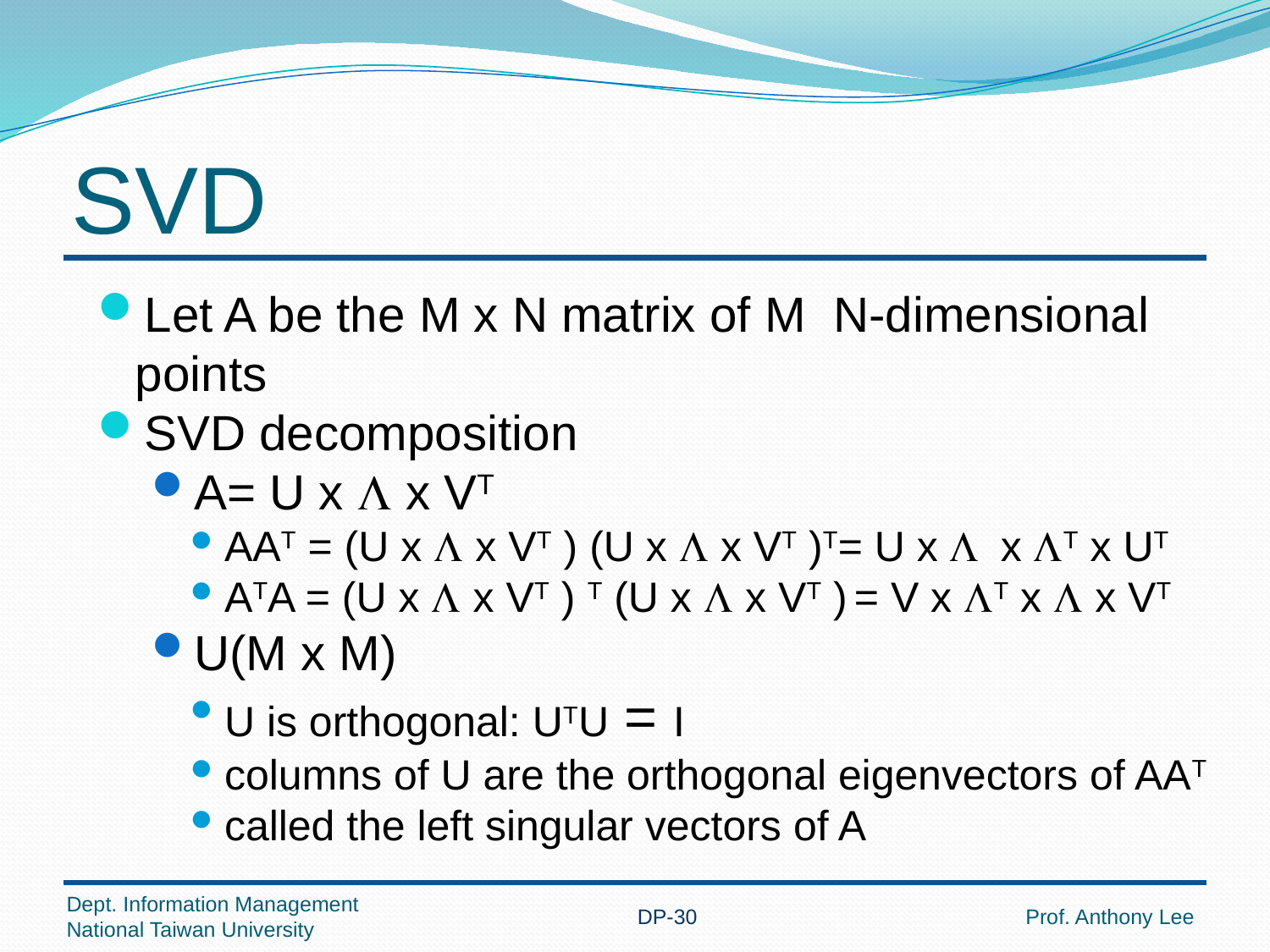

# SVD
Let A be the M x N matrix of M  N-dimensional points
SVD decomposition
A= U x Λ x VT
AAT = (U x Λ x VT ) (U x Λ x VT )T= U x Λ x ΛT x UT
ATA = (U x Λ x VT ) T (U x Λ x VT ) = V x ΛT x Λ x VT
U(M x M)
U is orthogonal: UTU = I
columns of U are the orthogonal eigenvectors of AAT
called the left singular vectors of A